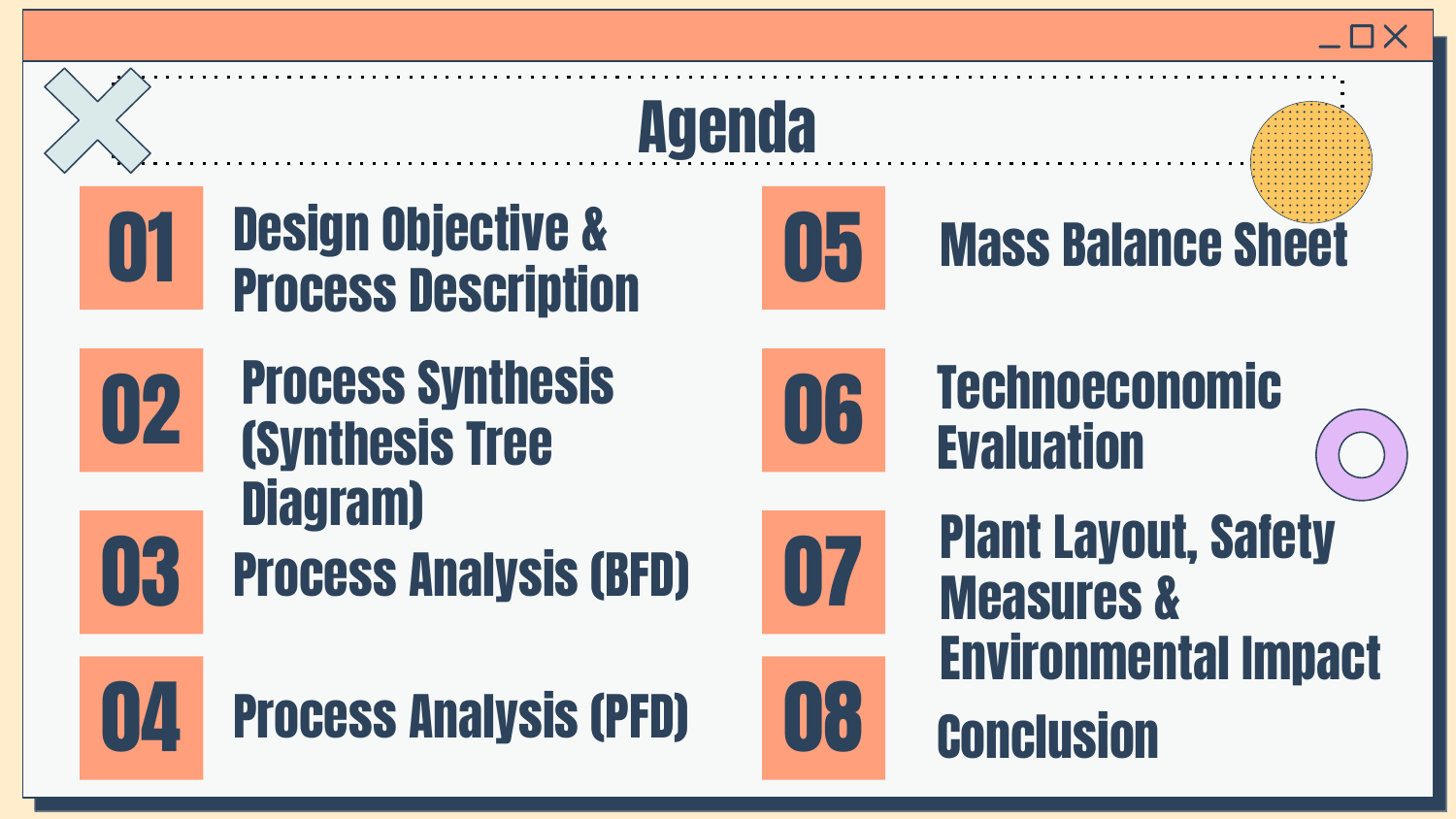

Agenda

01
05
# Design Objective & Process Description
Mass Balance Sheet
Process Synthesis (Synthesis Tree Diagram)
Technoeconomic Evaluation
06
02

Plant Layout, Safety Measures & Environmental Impact
03
07
Process Analysis (BFD)
04
08
Process Analysis (PFD)
Conclusion